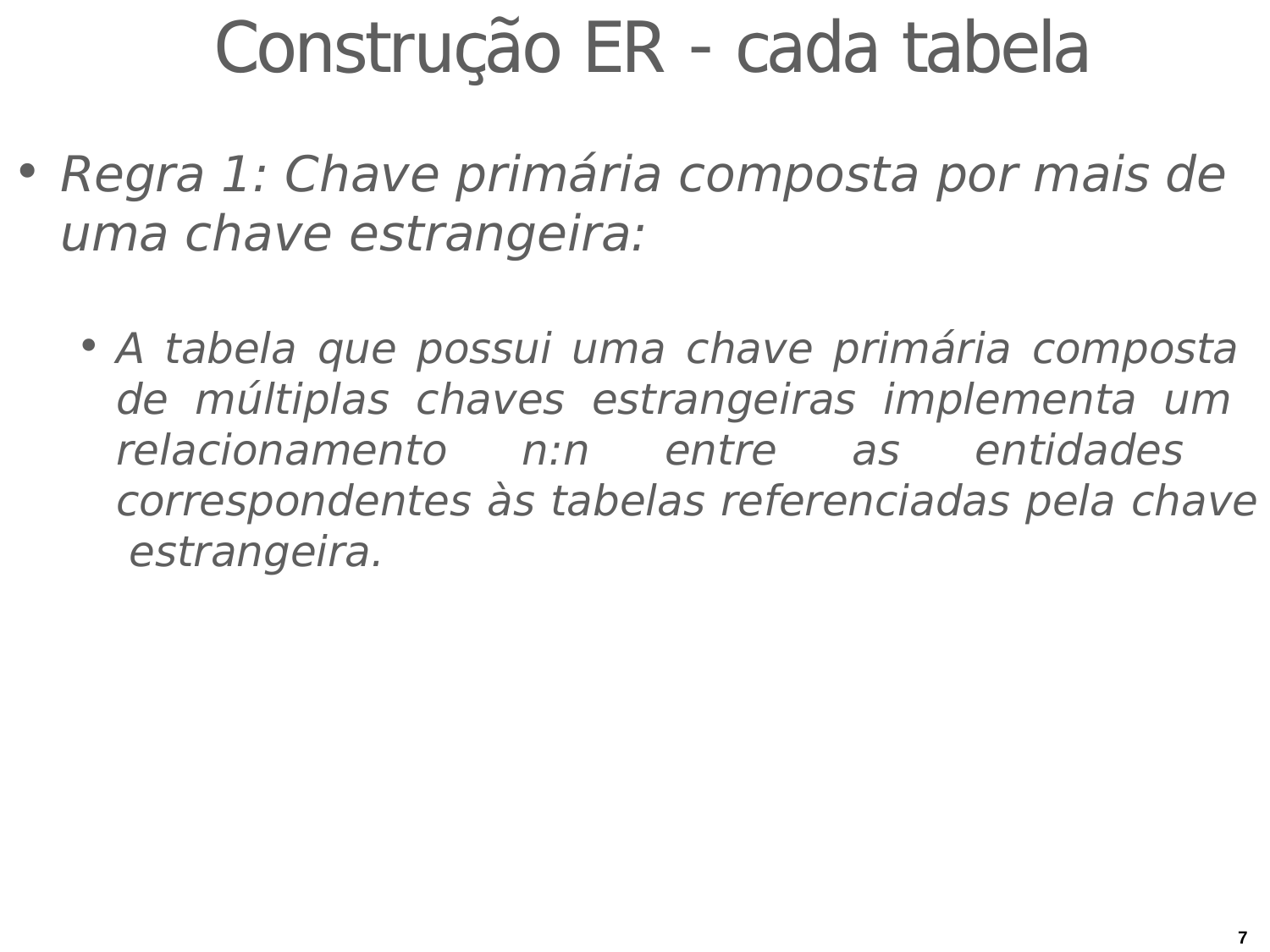

# Construção ER - cada tabela
Regra 1: Chave primária composta por mais de  uma chave estrangeira:

A tabela que possui uma chave primária composta  de múltiplas chaves estrangeiras implementa um  relacionamento n:n entre as entidades  correspondentes às tabelas referenciadas pela chave  estrangeira.
7